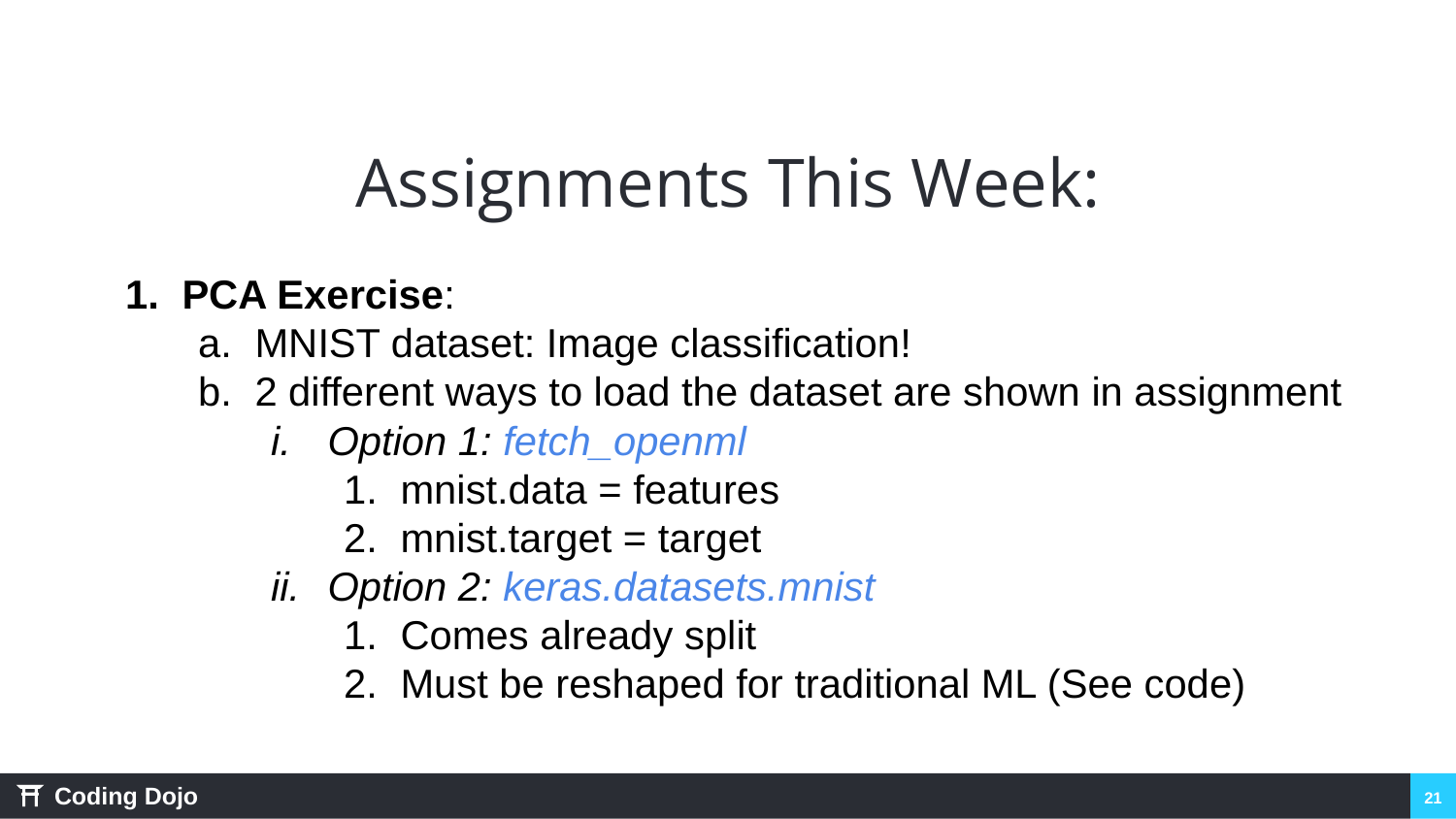

# Assignments This Week:
PCA Exercise:
MNIST dataset: Image classification!
2 different ways to load the dataset are shown in assignment
Option 1: fetch_openml
mnist.data = features
mnist.target = target
Option 2: keras.datasets.mnist
Comes already split
Must be reshaped for traditional ML (See code)